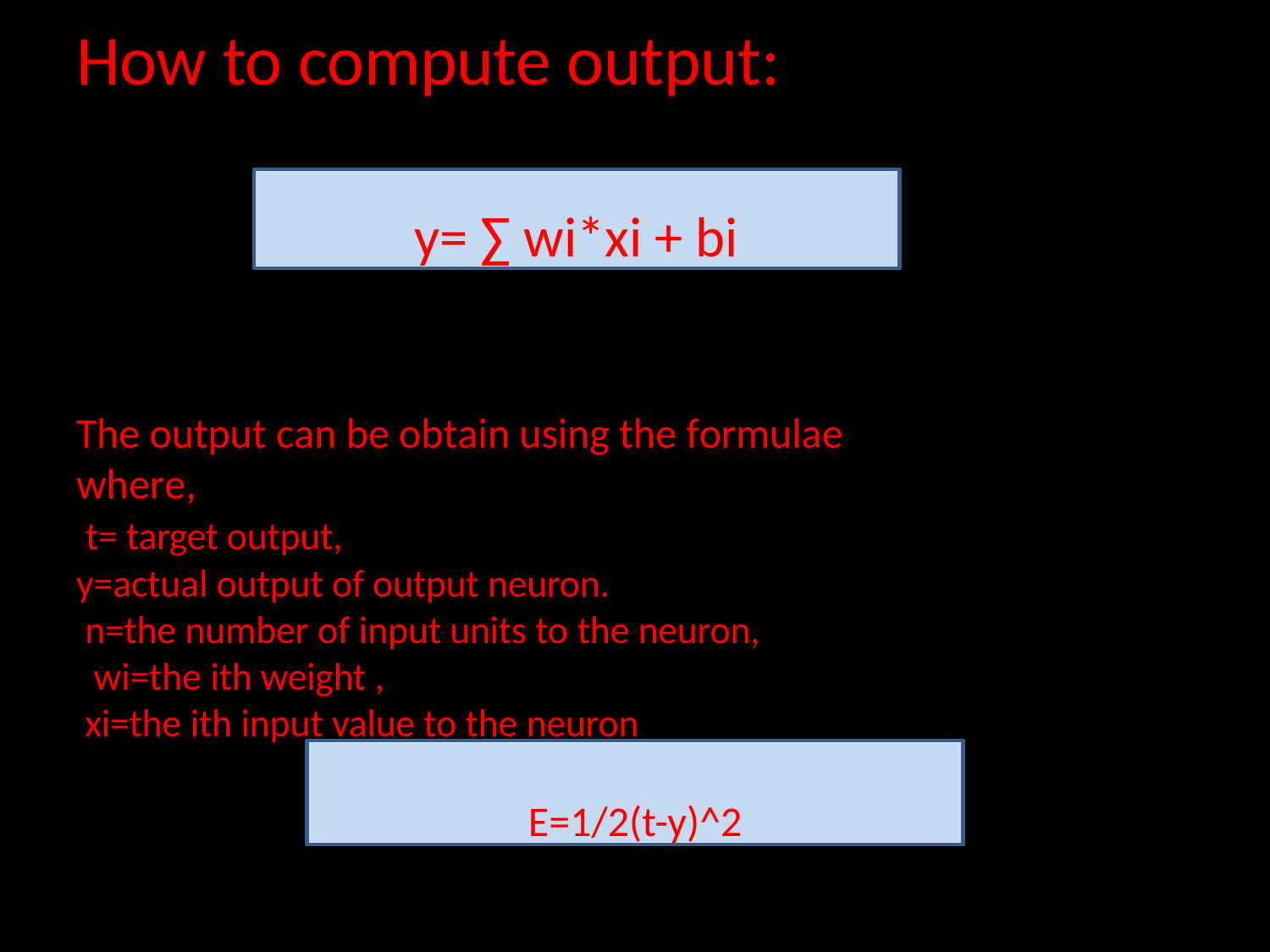

# How to compute output:
y= ∑ wi*xi + bi
The output can be obtain using the formulae	where,
t= target output,
y=actual output of output neuron.
n=the number of input units to the neuron,  wi=the ith weight ,
xi=the ith input value to the neuron

E=1/2(t-y)^2